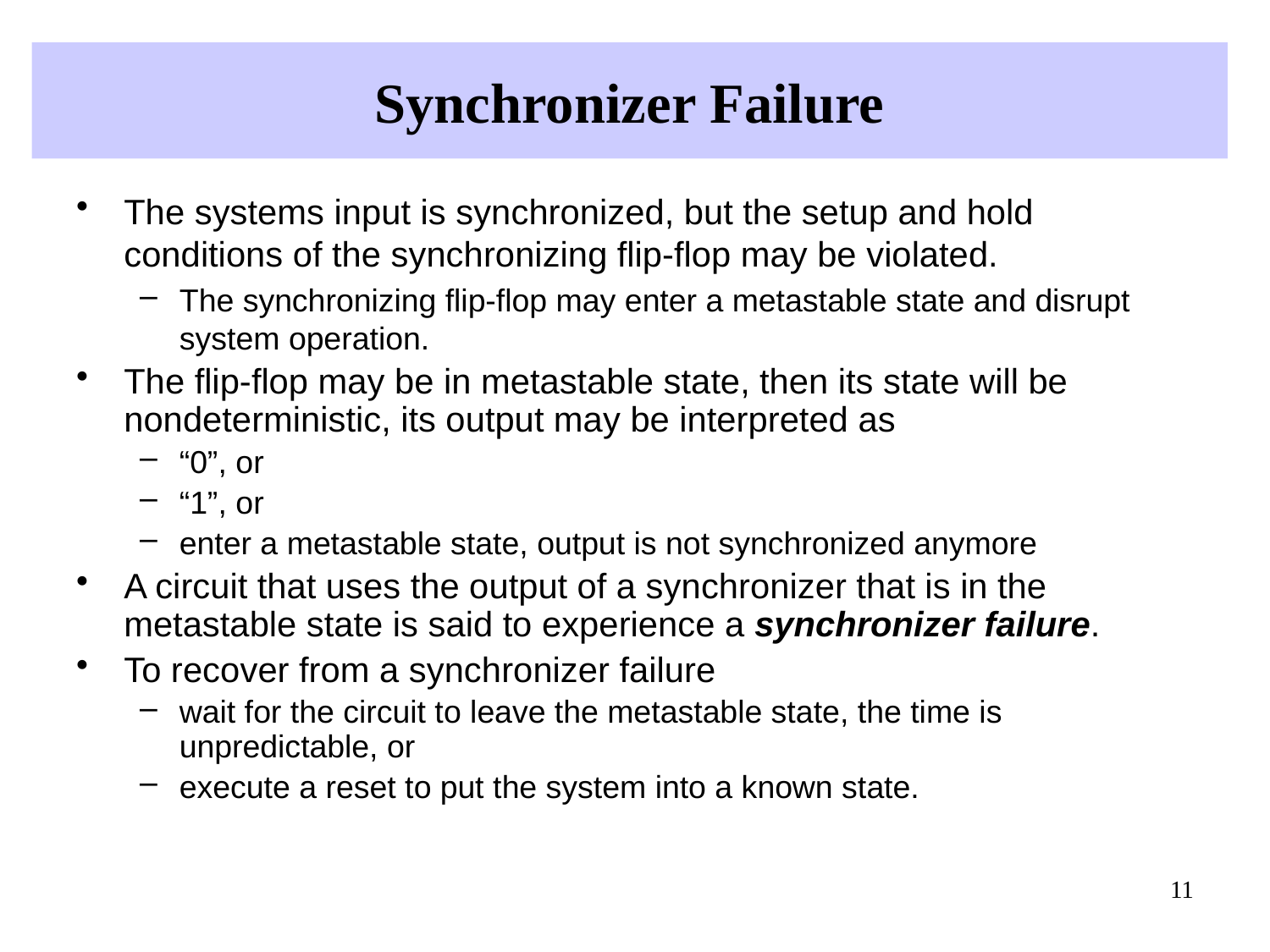

# Synchronizer Failure
The systems input is synchronized, but the setup and hold conditions of the synchronizing flip-flop may be violated.
The synchronizing flip-flop may enter a metastable state and disrupt system operation.
The flip-flop may be in metastable state, then its state will be nondeterministic, its output may be interpreted as
“0”, or
“1”, or
enter a metastable state, output is not synchronized anymore
A circuit that uses the output of a synchronizer that is in the metastable state is said to experience a synchronizer failure.
To recover from a synchronizer failure
wait for the circuit to leave the metastable state, the time is unpredictable, or
execute a reset to put the system into a known state.
11